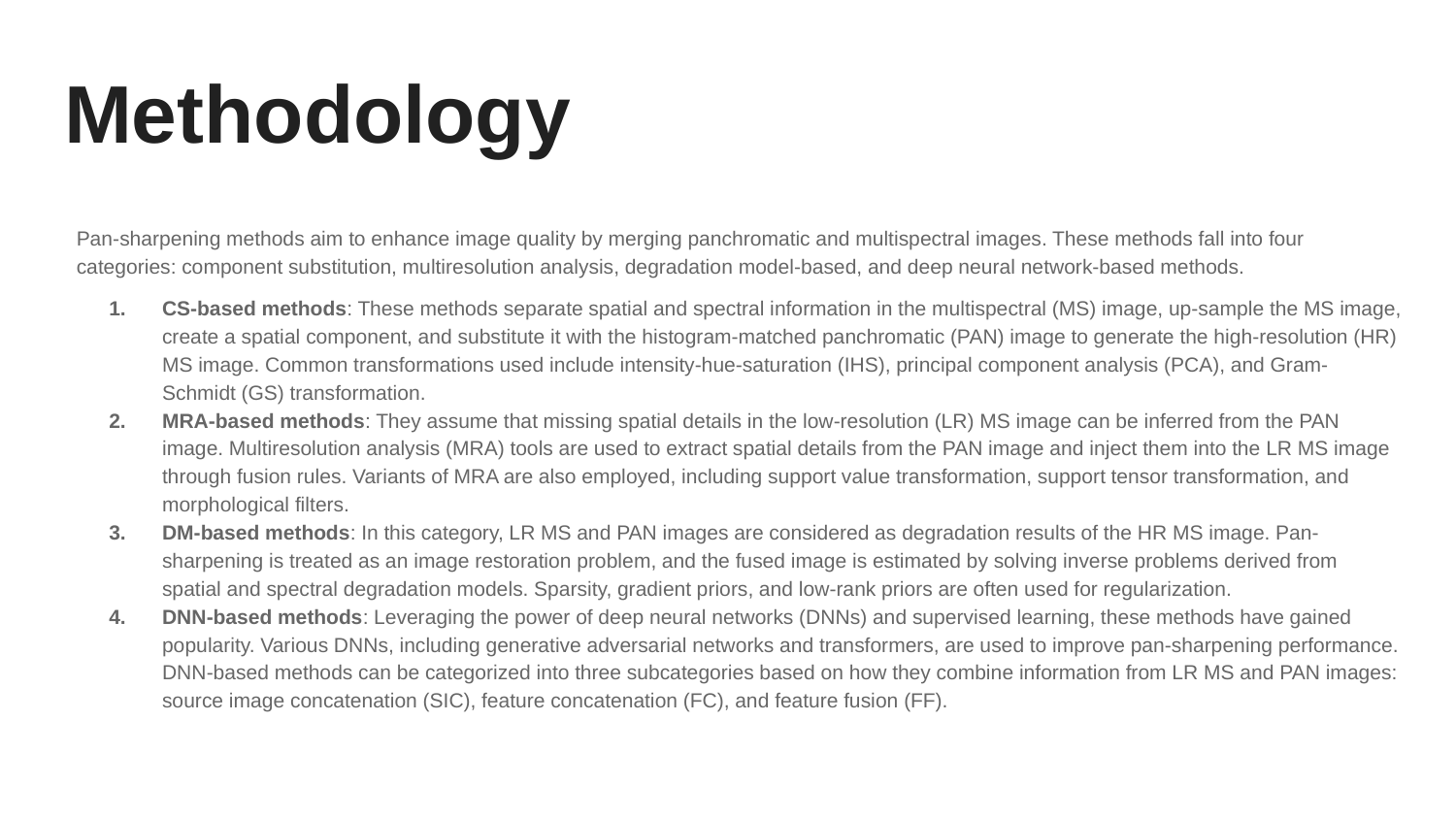

# Methodology
Pan-sharpening methods aim to enhance image quality by merging panchromatic and multispectral images. These methods fall into four categories: component substitution, multiresolution analysis, degradation model-based, and deep neural network-based methods.
CS-based methods: These methods separate spatial and spectral information in the multispectral (MS) image, up-sample the MS image, create a spatial component, and substitute it with the histogram-matched panchromatic (PAN) image to generate the high-resolution (HR) MS image. Common transformations used include intensity-hue-saturation (IHS), principal component analysis (PCA), and Gram-Schmidt (GS) transformation.
MRA-based methods: They assume that missing spatial details in the low-resolution (LR) MS image can be inferred from the PAN image. Multiresolution analysis (MRA) tools are used to extract spatial details from the PAN image and inject them into the LR MS image through fusion rules. Variants of MRA are also employed, including support value transformation, support tensor transformation, and morphological filters.
DM-based methods: In this category, LR MS and PAN images are considered as degradation results of the HR MS image. Pan-sharpening is treated as an image restoration problem, and the fused image is estimated by solving inverse problems derived from spatial and spectral degradation models. Sparsity, gradient priors, and low-rank priors are often used for regularization.
DNN-based methods: Leveraging the power of deep neural networks (DNNs) and supervised learning, these methods have gained popularity. Various DNNs, including generative adversarial networks and transformers, are used to improve pan-sharpening performance. DNN-based methods can be categorized into three subcategories based on how they combine information from LR MS and PAN images: source image concatenation (SIC), feature concatenation (FC), and feature fusion (FF).